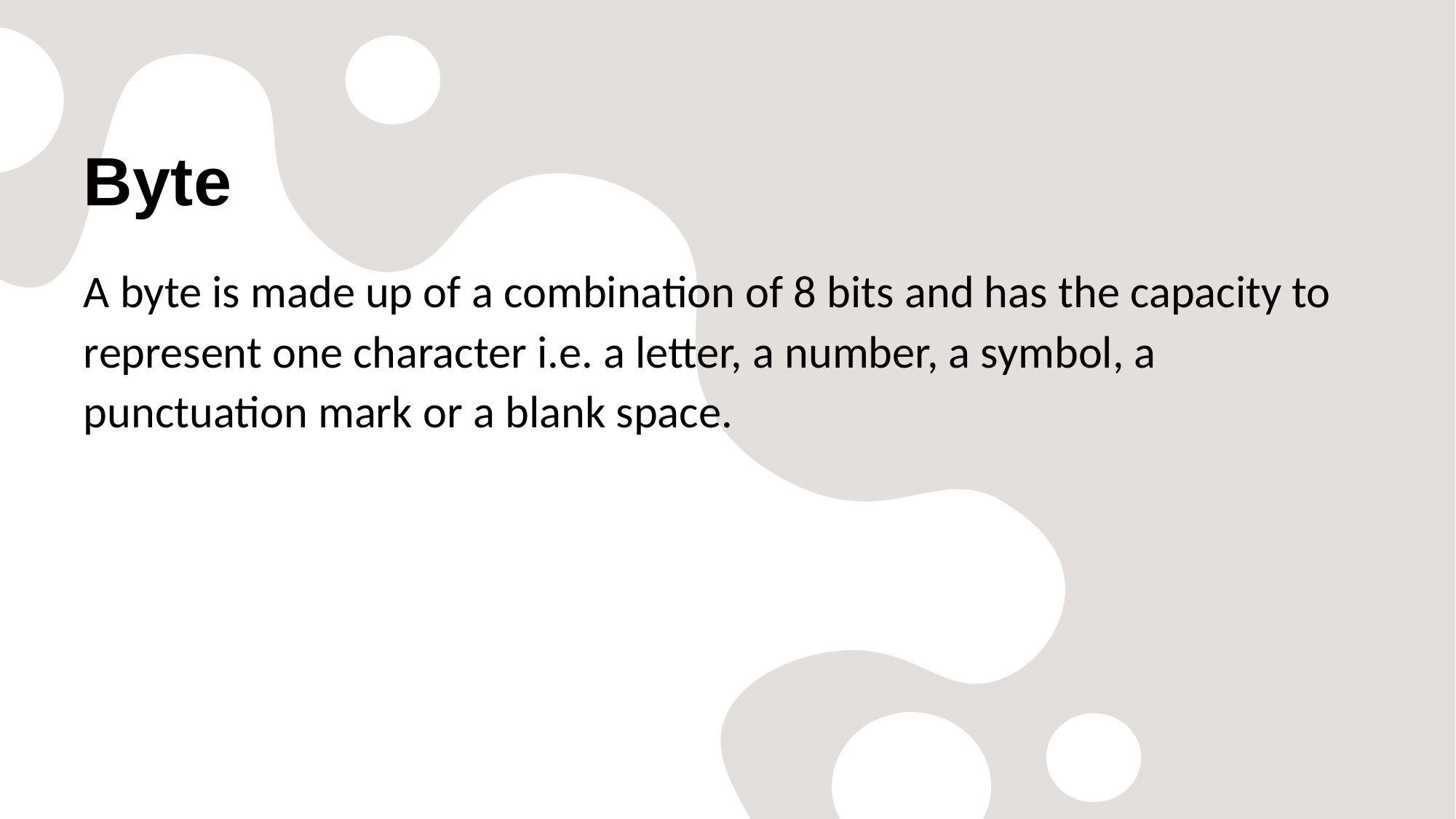

# Byte
A byte is made up of a combination of 8 bits and has the capacity to represent one character i.e. a letter, a number, a symbol, a punctuation mark or a blank space.